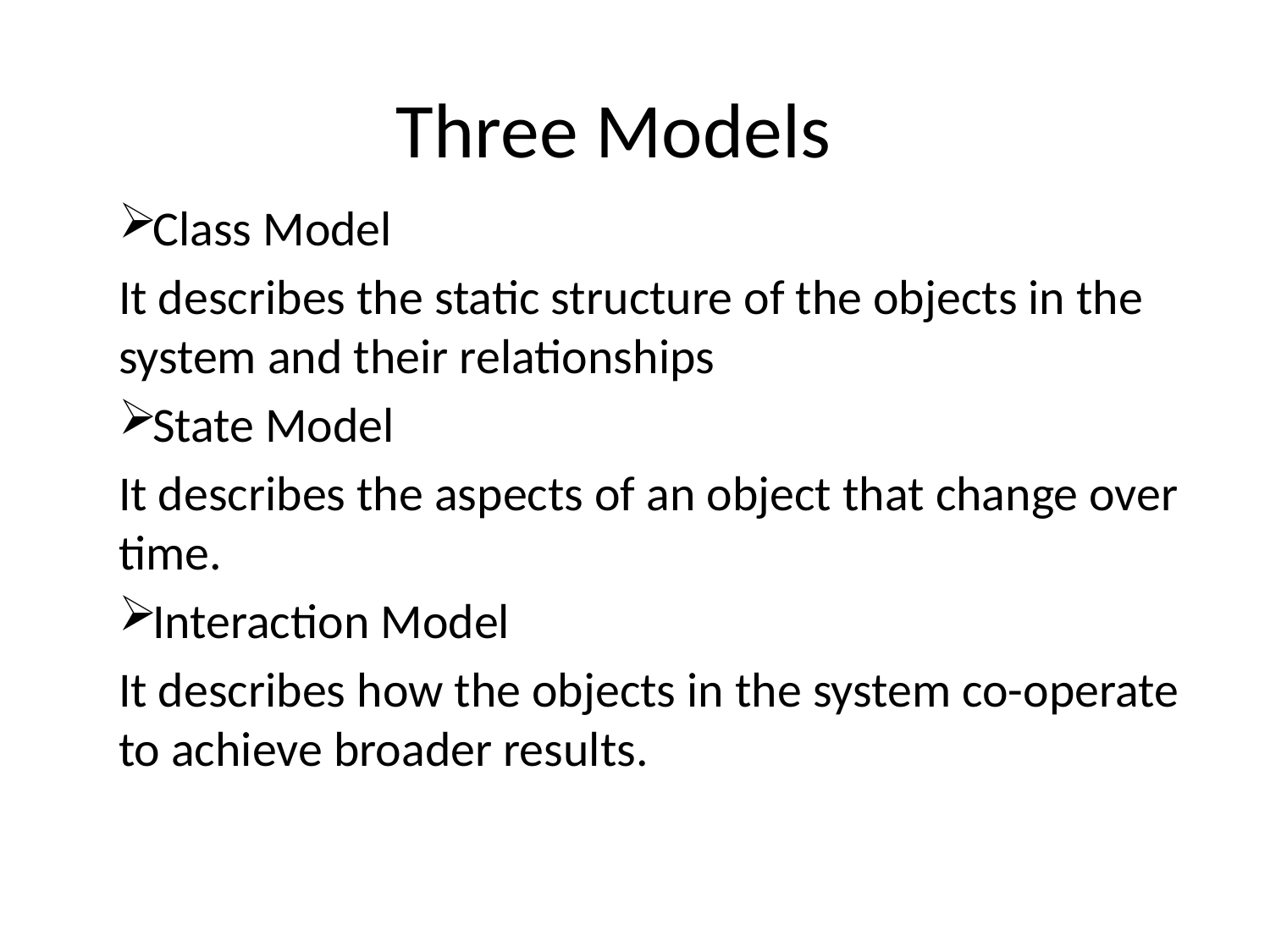

# Three Models
Class Model
It describes the static structure of the objects in the system and their relationships
State Model
It describes the aspects of an object that change over time.
Interaction Model
It describes how the objects in the system co-operate to achieve broader results.